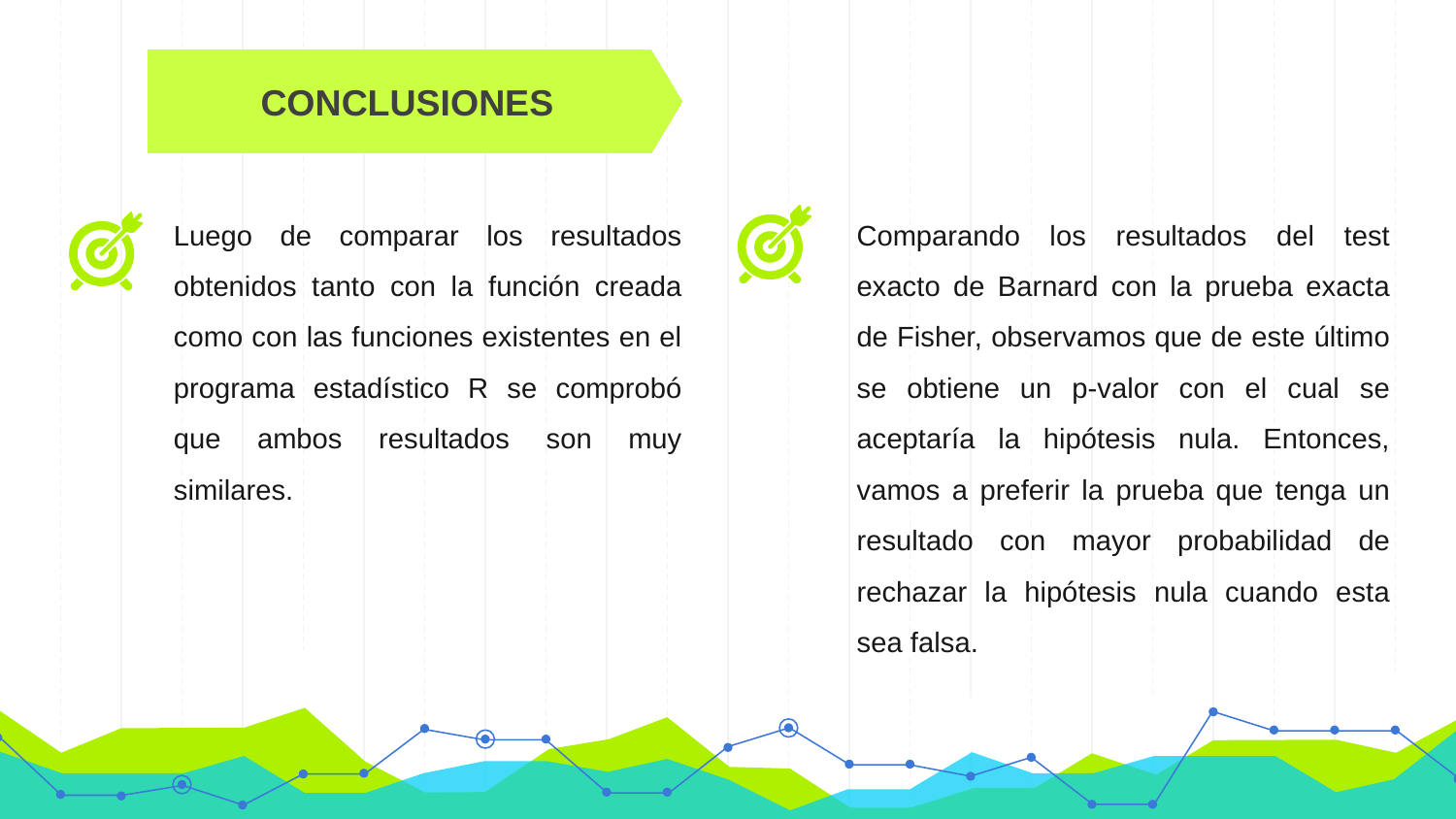

CONCLUSIONES
Luego de comparar los resultados obtenidos tanto con la función creada como con las funciones existentes en el programa estadístico R se comprobó que ambos resultados son muy similares.
Comparando los resultados del test exacto de Barnard con la prueba exacta de Fisher, observamos que de este último se obtiene un p-valor con el cual se aceptaría la hipótesis nula. Entonces, vamos a preferir la prueba que tenga un resultado con mayor probabilidad de rechazar la hipótesis nula cuando esta sea falsa.